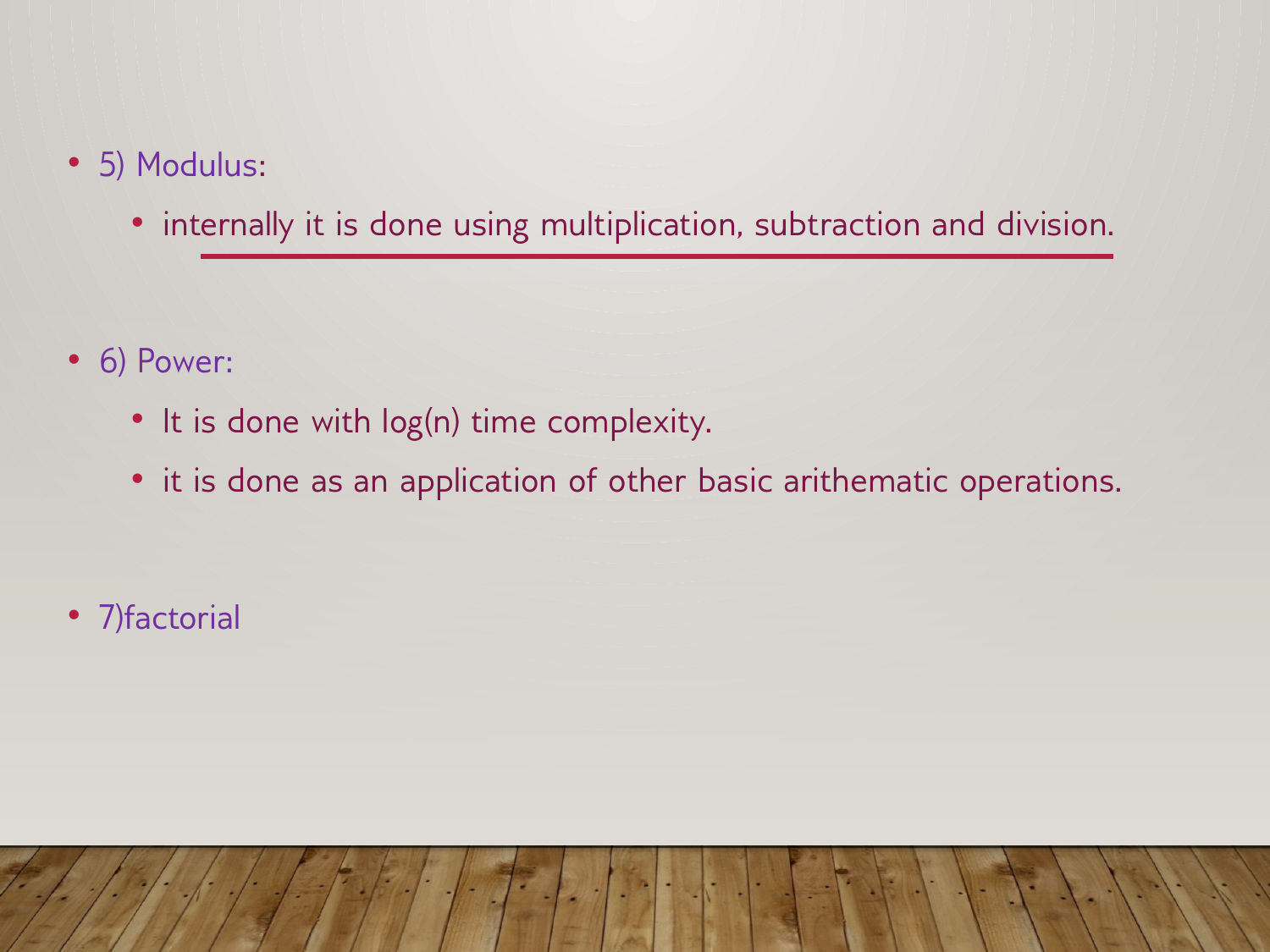

5) Modulus:
internally it is done using multiplication, subtraction and division.

6) Power:
It is done with log(n) time complexity.
it is done as an application of other basic arithematic operations.

7)factorial